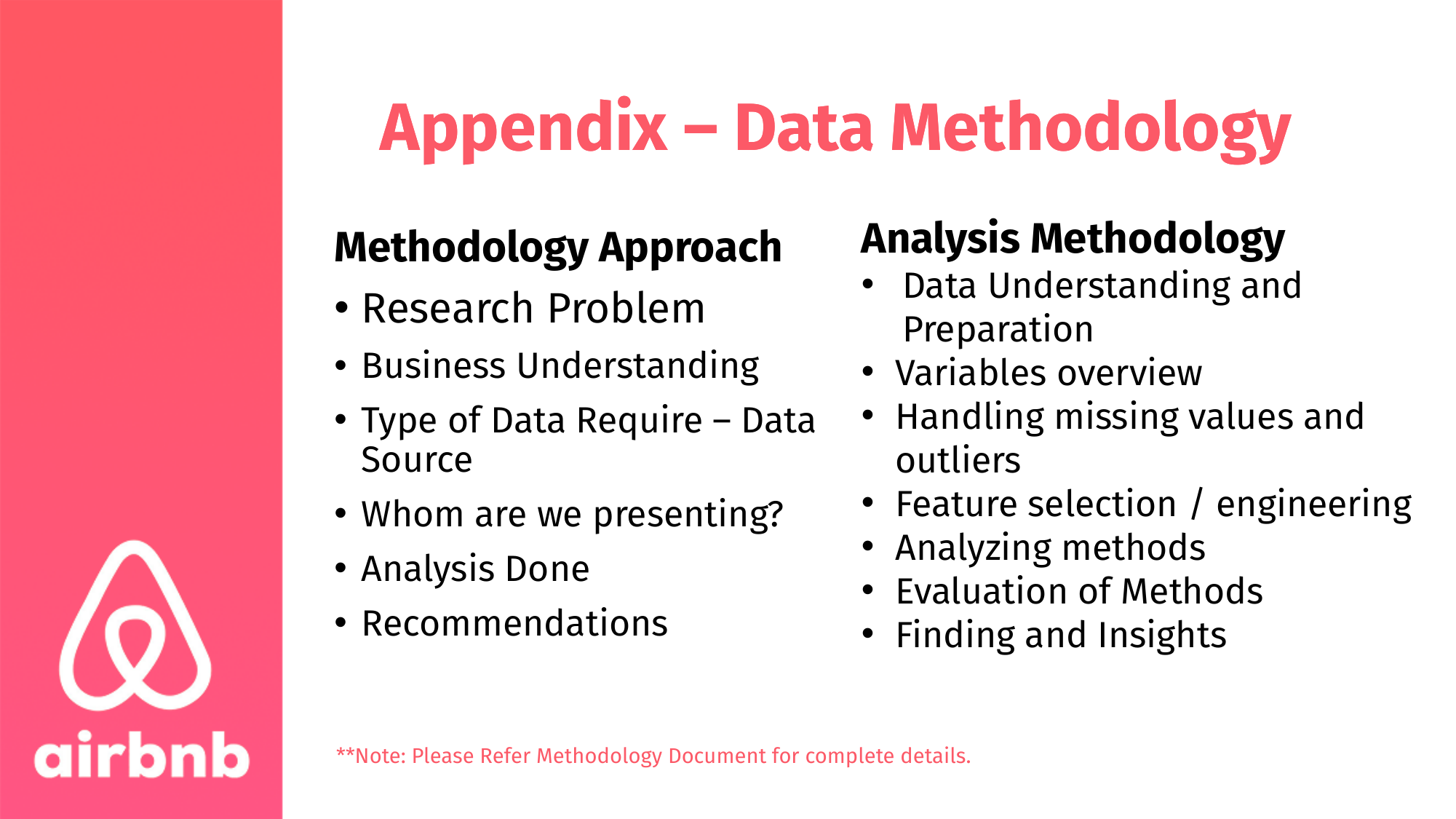

Appendix – Data Methodology
# Appendix – Data Methodology
Analysis Methodology
Data Understanding and Preparation
Variables overview
Handling missing values and outliers
Feature selection / engineering
Analyzing methods
Evaluation of Methods
Finding and Insights
Methodology Approach
Research Problem
Business Understanding
Type of Data Require – Data Source
Whom are we presenting?
Analysis Done
Recommendations

**Note: Please Refer Methodology Document for complete details.